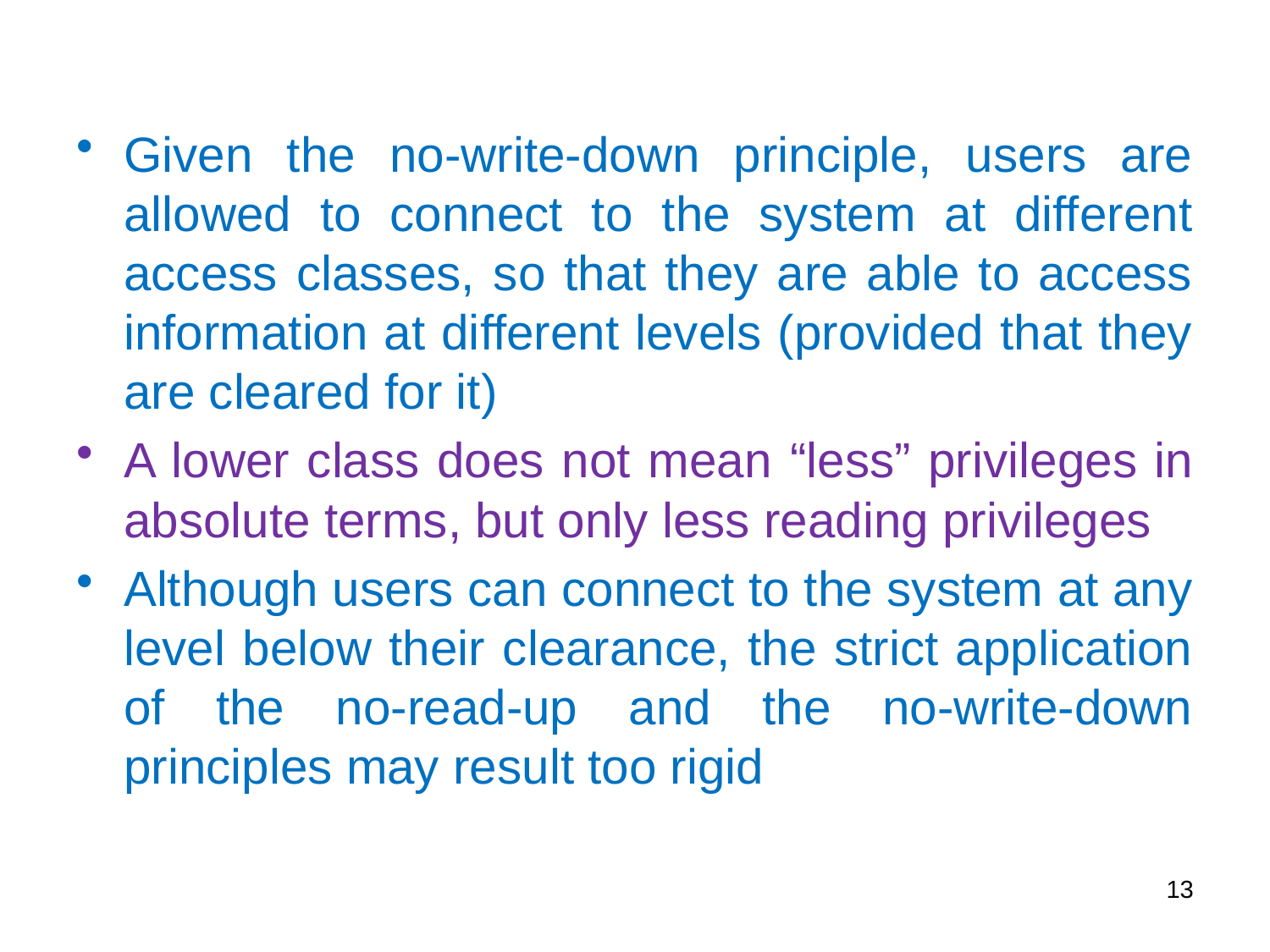

Given the no-write-down principle, users are allowed to connect to the system at different access classes, so that they are able to access information at different levels (provided that they are cleared for it)
A lower class does not mean “less” privileges in absolute terms, but only less reading privileges
Although users can connect to the system at any level below their clearance, the strict application of the no-read-up and the no-write-down principles may result too rigid
13